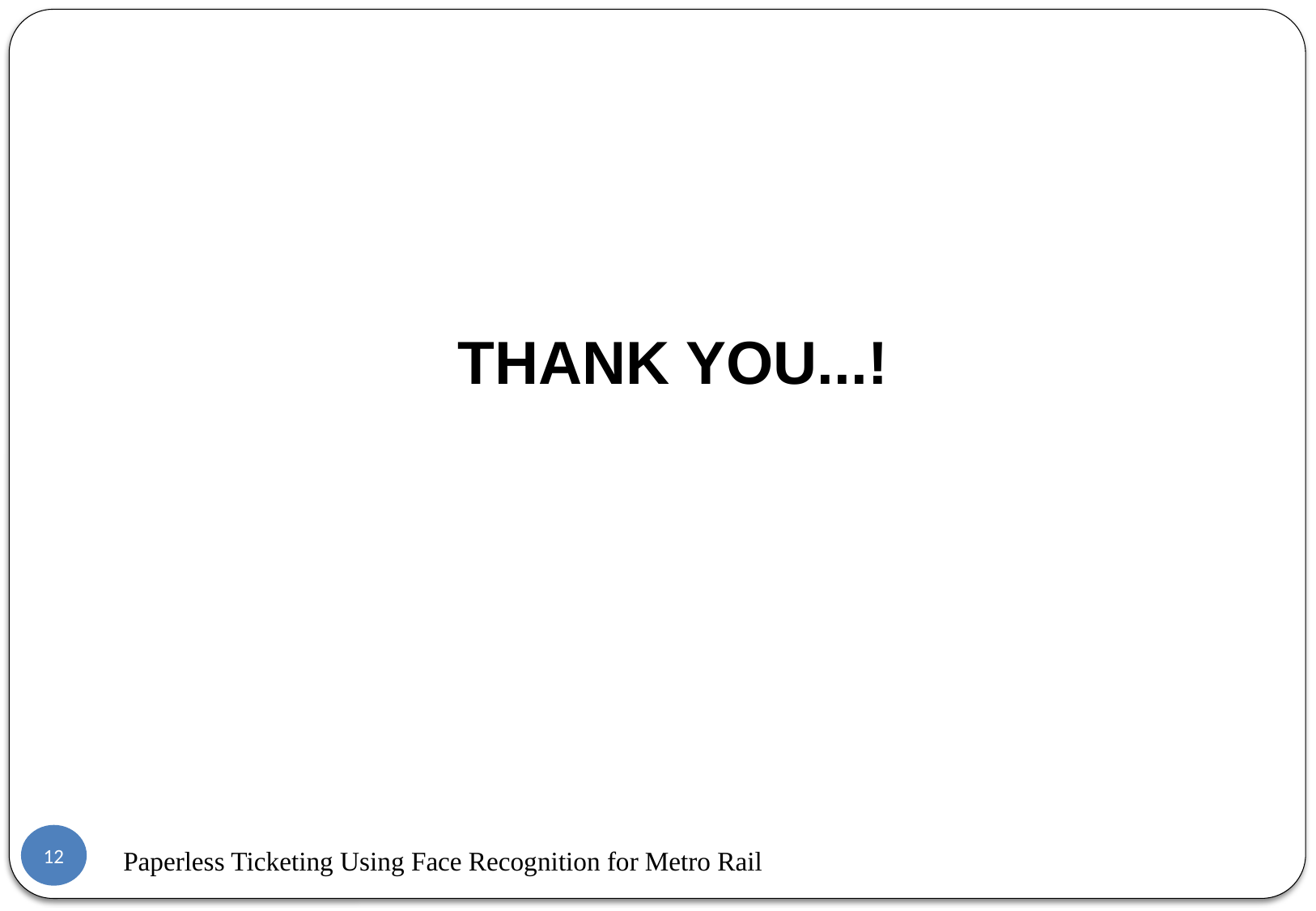

THANK YOU...!
12
Paperless Ticketing Using Face Recognition for Metro Rail